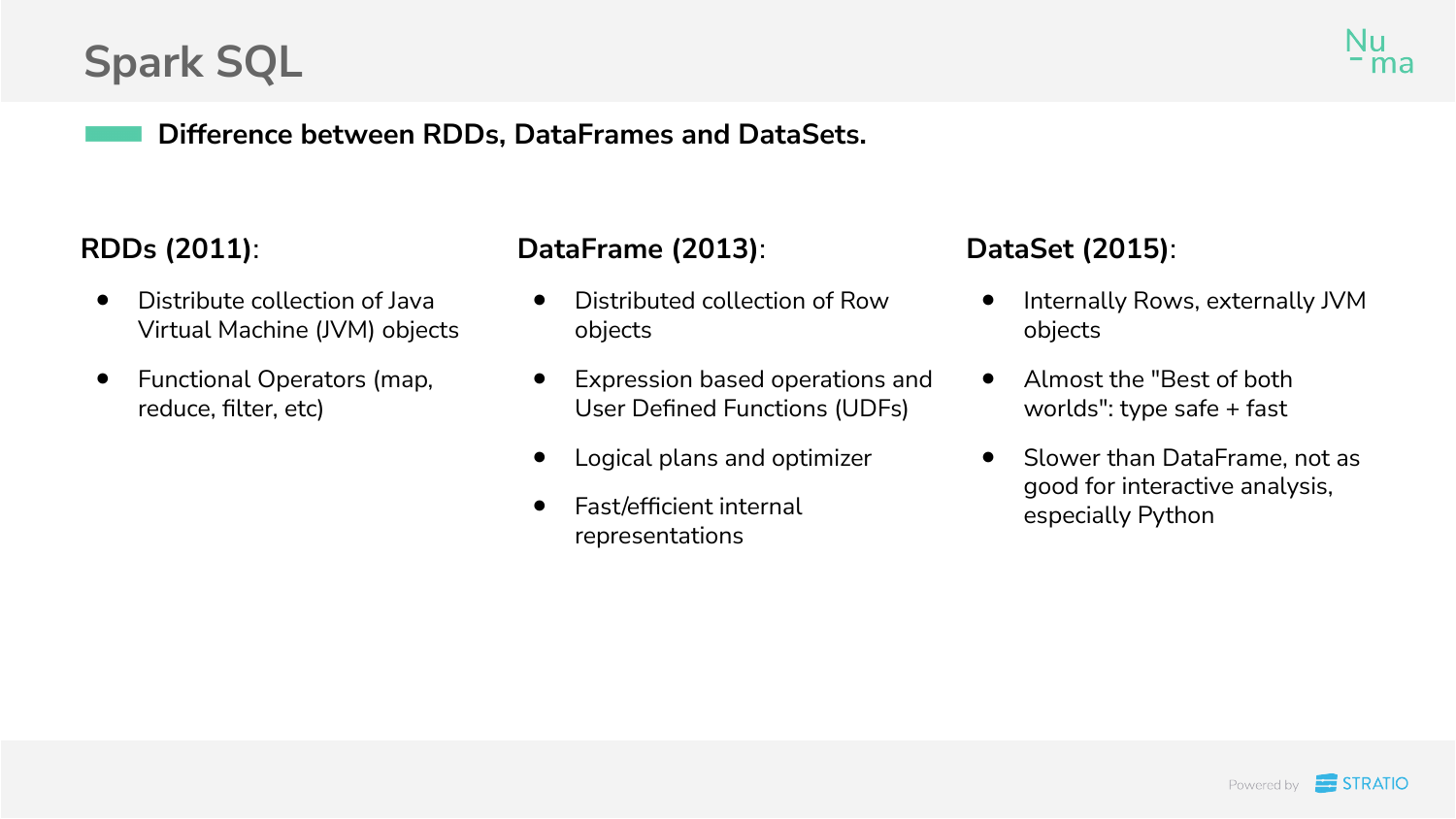

Spark SQL
Difference between RDDs, DataFrames and DataSets.
RDDs (2011):
Distribute collection of Java Virtual Machine (JVM) objects
Functional Operators (map, reduce, filter, etc)
DataFrame (2013):
Distributed collection of Row objects
Expression based operations and User Defined Functions (UDFs)
Logical plans and optimizer
Fast/efficient internal representations
DataSet (2015):
Internally Rows, externally JVM objects
Almost the "Best of both worlds": type safe + fast
Slower than DataFrame, not as good for interactive analysis, especially Python